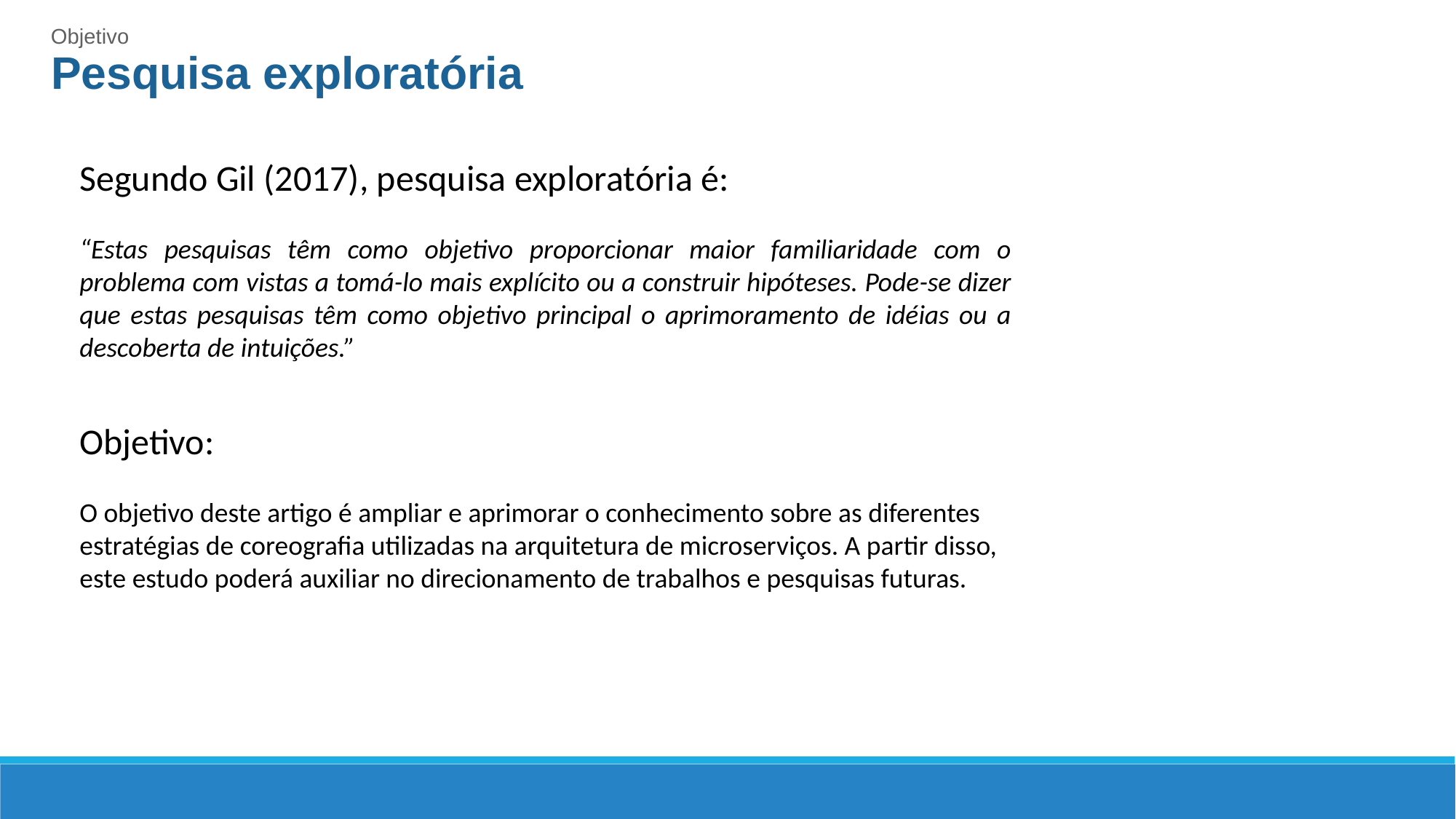

Objetivo
Pesquisa exploratória
Segundo Gil (2017), pesquisa exploratória é:

“Estas pesquisas têm como objetivo proporcionar maior familiaridade com o problema com vistas a tomá-lo mais explícito ou a construir hipóteses. Pode-se dizer que estas pesquisas têm como objetivo principal o aprimoramento de idéias ou a descoberta de intuições.”
Objetivo:

O objetivo deste artigo é ampliar e aprimorar o conhecimento sobre as diferentes estratégias de coreografia utilizadas na arquitetura de microserviços. A partir disso, este estudo poderá auxiliar no direcionamento de trabalhos e pesquisas futuras.